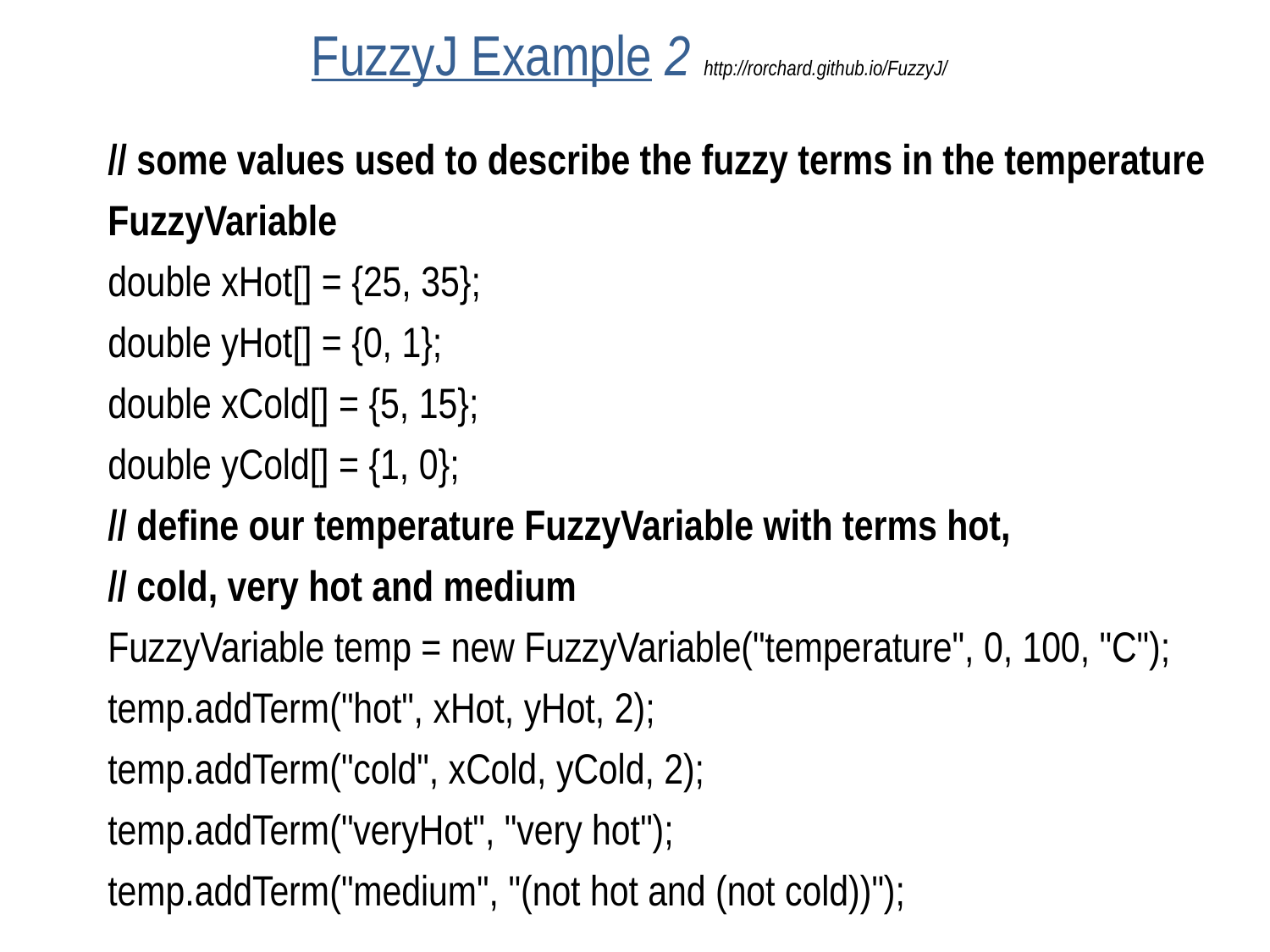

# FuzzyJ Example 2 http://rorchard.github.io/FuzzyJ/
// some values used to describe the fuzzy terms in the temperature FuzzyVariable
double xHot[] = {25, 35};
double yHot[] = {0, 1};
double xCold[] = {5, 15};
double yCold[] = {1, 0};
// define our temperature FuzzyVariable with terms hot,
// cold, very hot and medium
FuzzyVariable temp = new FuzzyVariable("temperature", 0, 100, "C");
temp.addTerm("hot", xHot, yHot, 2);
temp.addTerm("cold", xCold, yCold, 2);
temp.addTerm("veryHot", "very hot");
temp.addTerm("medium", "(not hot and (not cold))");